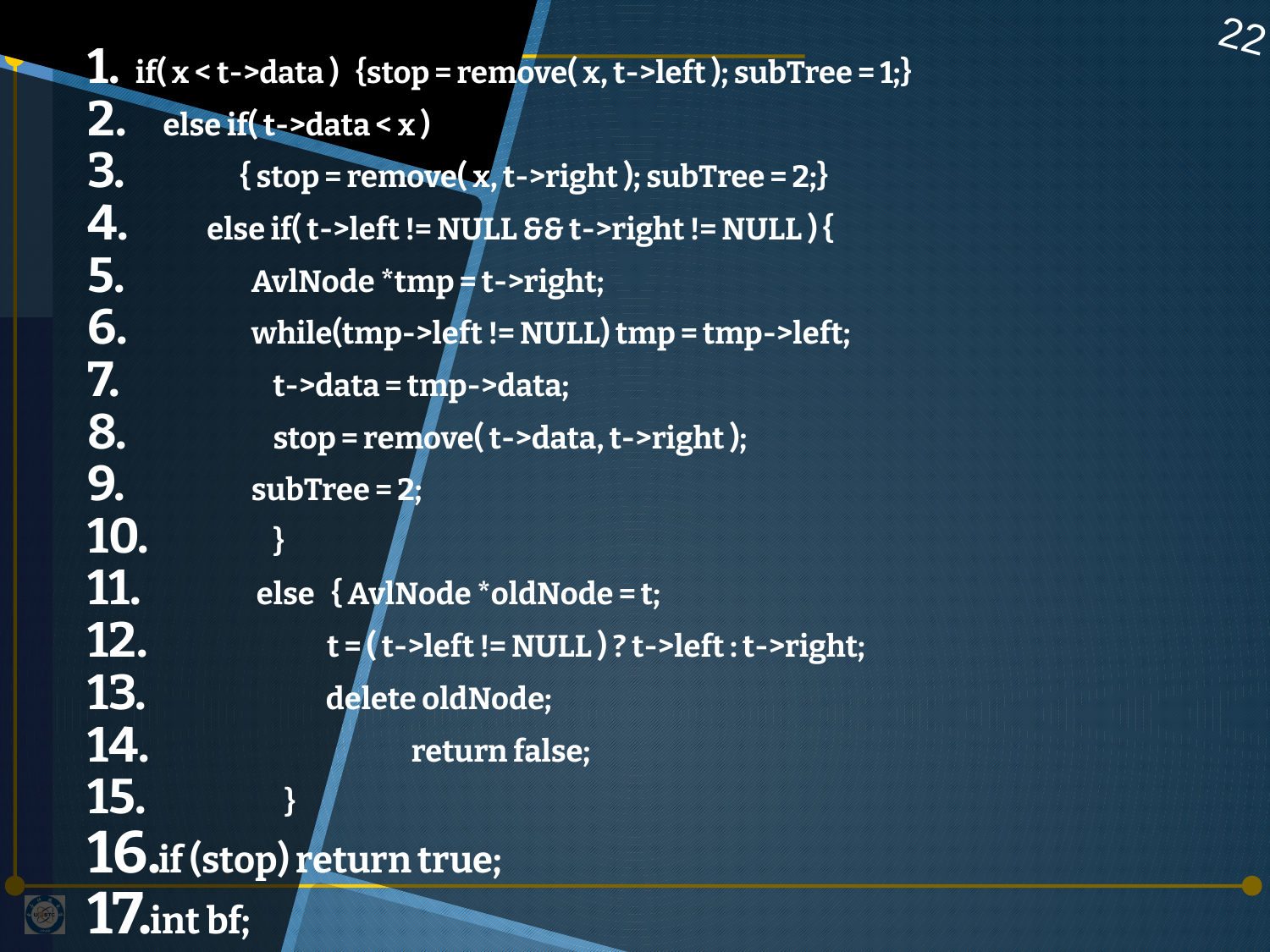

22
if( x < t->data )   {stop = remove( x, t->left ); subTree = 1;}
     else if( t->data < x )
                   { stop = remove( x, t->right ); subTree = 2;}
             else if( t->left != NULL && t->right != NULL ) {
			 AvlNode *tmp = t->right;
			 while(tmp->left != NULL) tmp = tmp->left;
                         t->data = tmp->data;
                         stop = remove( t->data, t->right );
			 subTree = 2;
                        }
                      else   { AvlNode *oldNode = t;
                                  t = ( t->left != NULL ) ? t->left : t->right;
                                  delete oldNode;
		 	          return false;
			       }
 if (stop) return true;
 int bf;